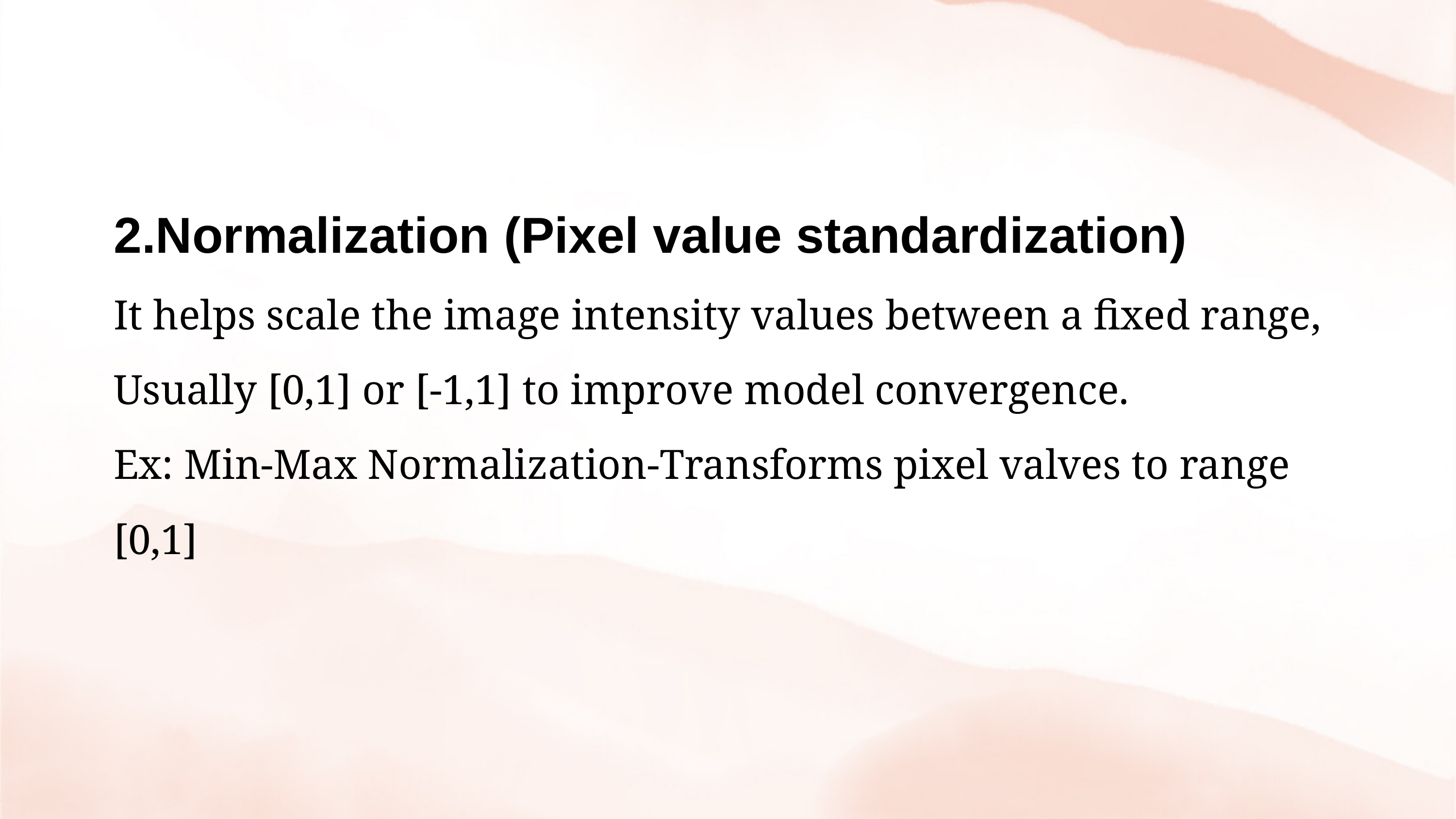

2.Normalization (Pixel value standardization)
It helps scale the image intensity values between a fixed range,
Usually [0,1] or [-1,1] to improve model convergence.
Ex: Min-Max Normalization-Transforms pixel valves to range [0,1]